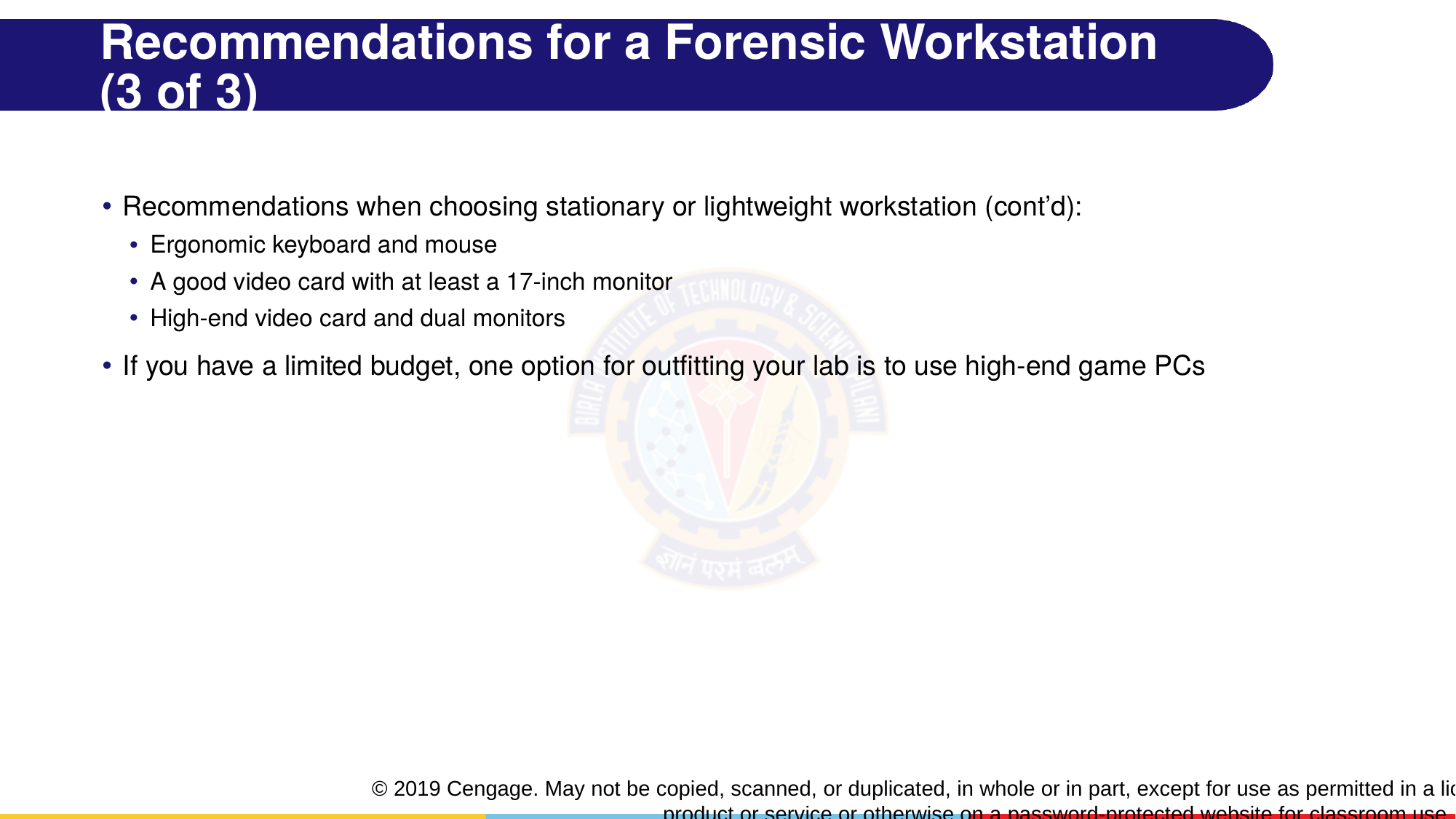

# Recommendations for a Forensic Workstation (3 of 3)

Recommendations when choosing stationary or lightweight workstation (cont’d):
Ergonomic keyboard and mouse
A good video card with at least a 17-inch monitor
High-end video card and dual monitors
If you have a limited budget, one option for outfitting your lab is to use high-end game PCs
© 2019 Cengage. May not be copied, scanned, or duplicated, in whole or in part, except for use as permitted in a license distributed with a certain product or service or otherwise on a password-protected website for classroom use.